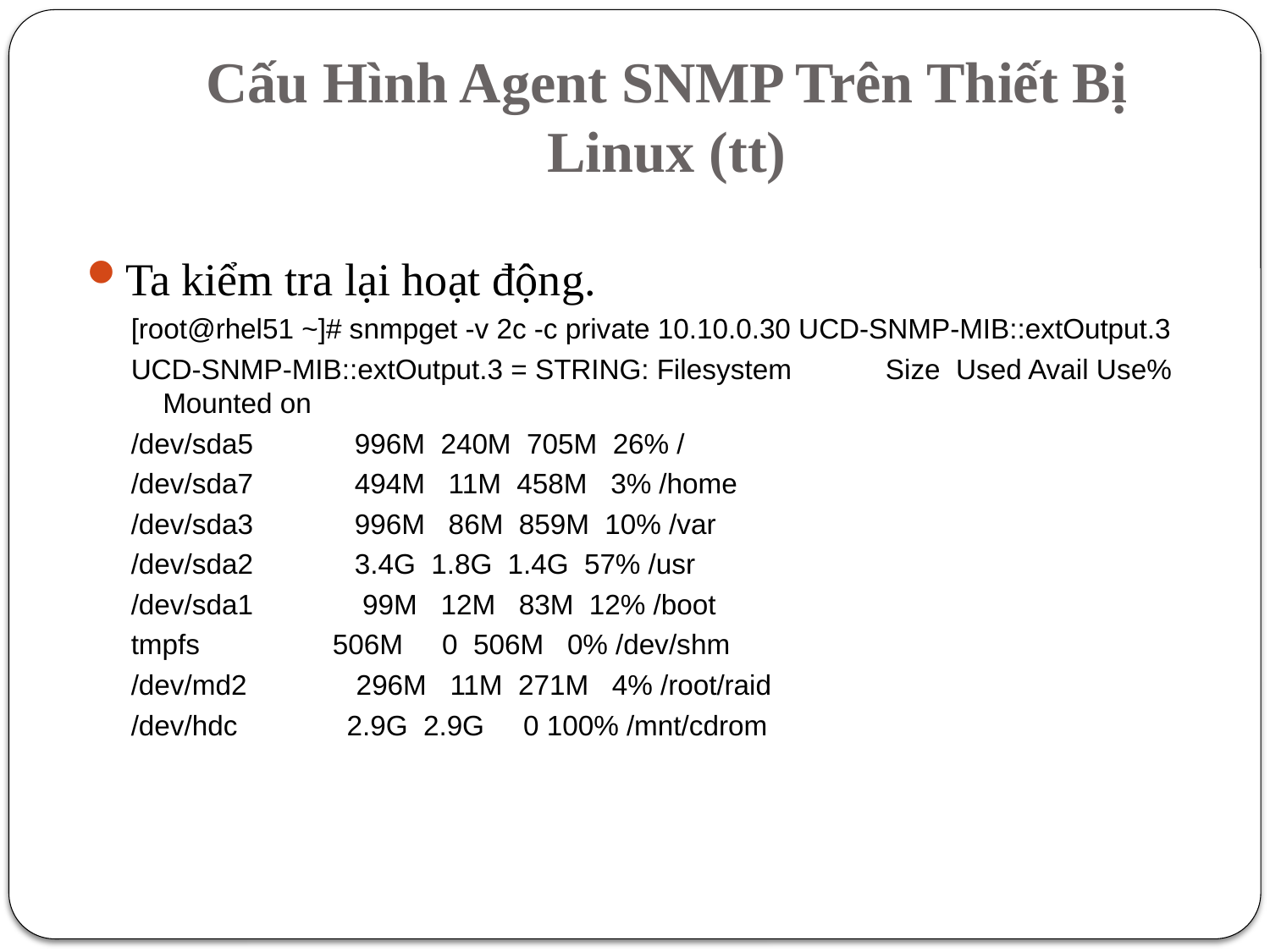

# Cấu Hình Agent SNMP Trên Thiết Bị Linux (tt)
Ta kiểm tra lại hoạt động.
[root@rhel51 ~]# snmpget -v 2c -c private 10.10.0.30 UCD-SNMP-MIB::extOutput.3
UCD-SNMP-MIB::extOutput.3 = STRING: Filesystem            Size  Used Avail Use% Mounted on
/dev/sda5             996M  240M  705M  26% /
/dev/sda7             494M   11M  458M   3% /home
/dev/sda3             996M   86M  859M  10% /var
/dev/sda2             3.4G  1.8G  1.4G  57% /usr
/dev/sda1              99M   12M   83M  12% /boot
tmpfs                 506M     0  506M   0% /dev/shm
/dev/md2              296M   11M  271M   4% /root/raid
/dev/hdc              2.9G  2.9G     0 100% /mnt/cdrom